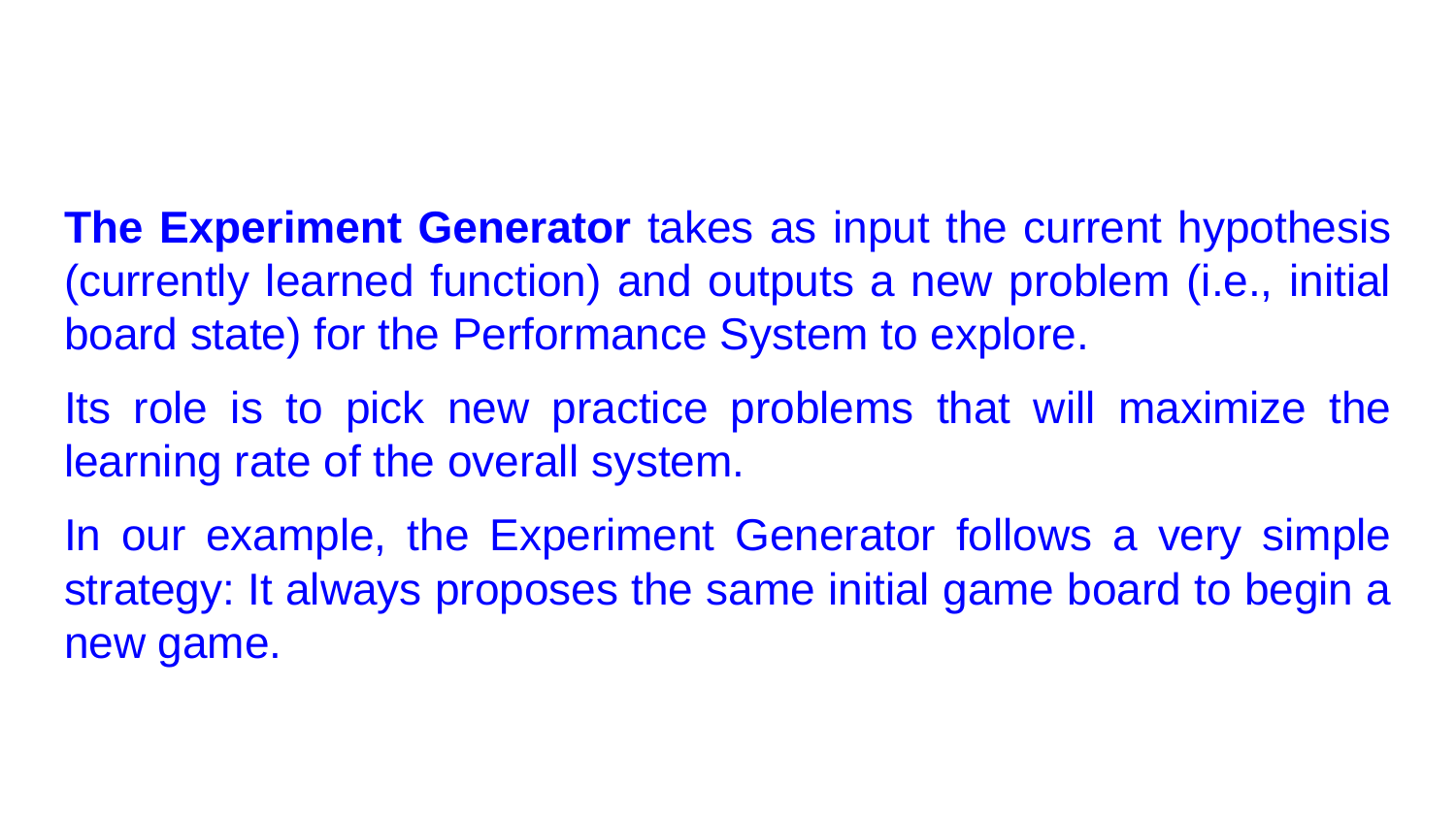

#
The Experiment Generator takes as input the current hypothesis (currently learned function) and outputs a new problem (i.e., initial board state) for the Performance System to explore.
Its role is to pick new practice problems that will maximize the learning rate of the overall system.
In our example, the Experiment Generator follows a very simple strategy: It always proposes the same initial game board to begin a new game.